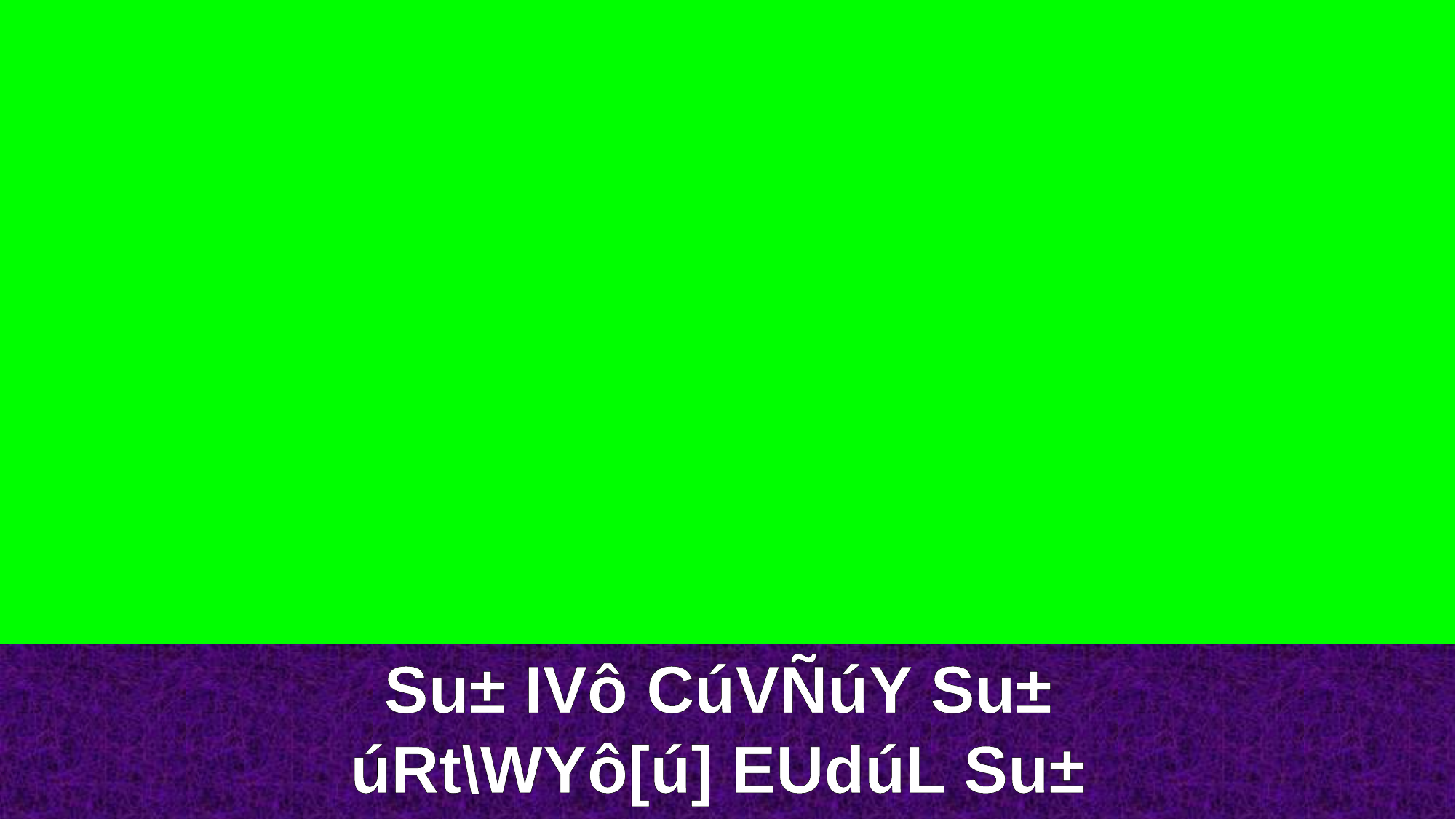

Su± IVô CúVÑúY Su±
úRt\WYô[ú] EUdúL Su±